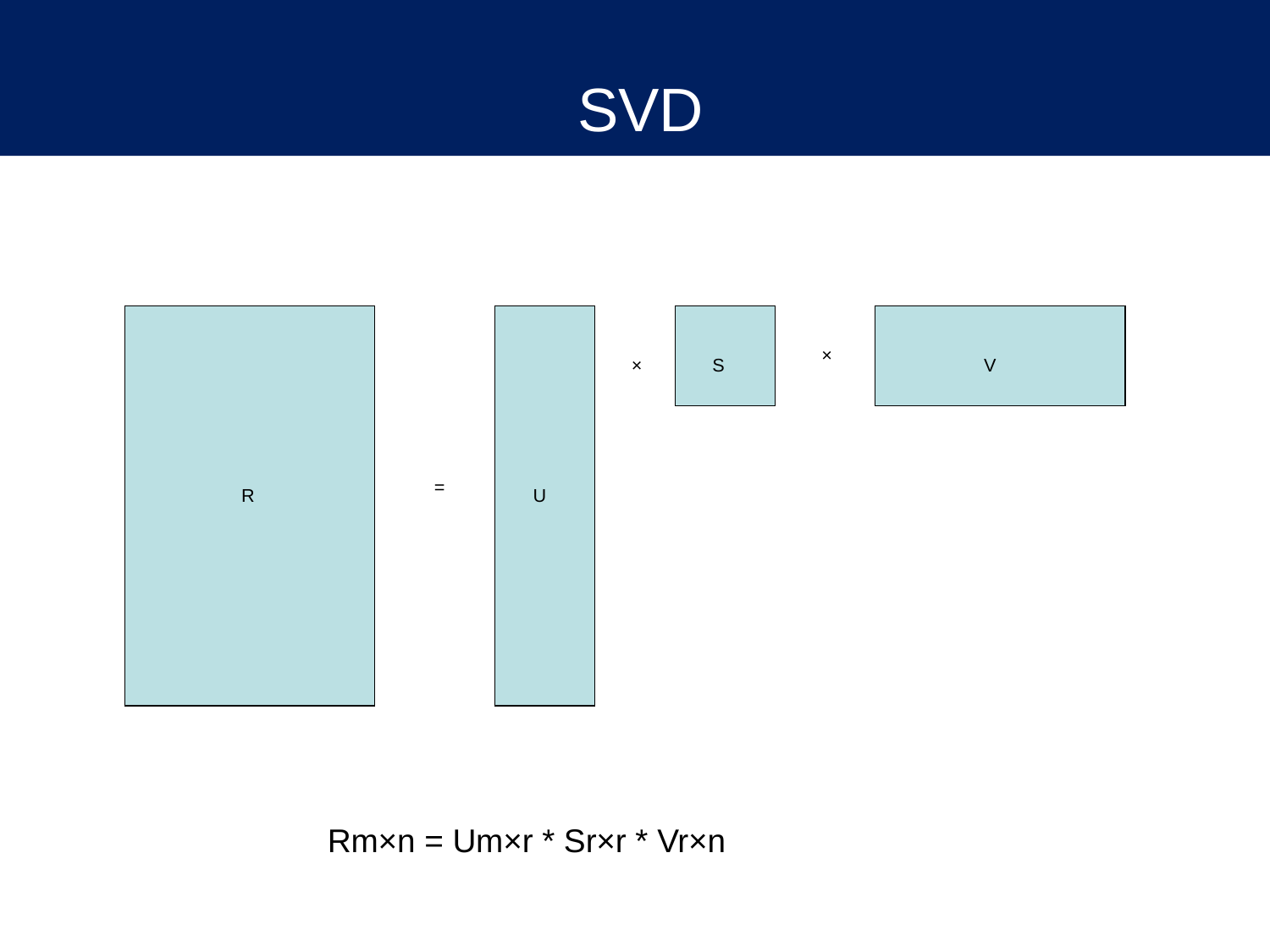

SVD

×
×
S
V
=
R
U
Rm×n = Um×r * Sr×r * Vr×n